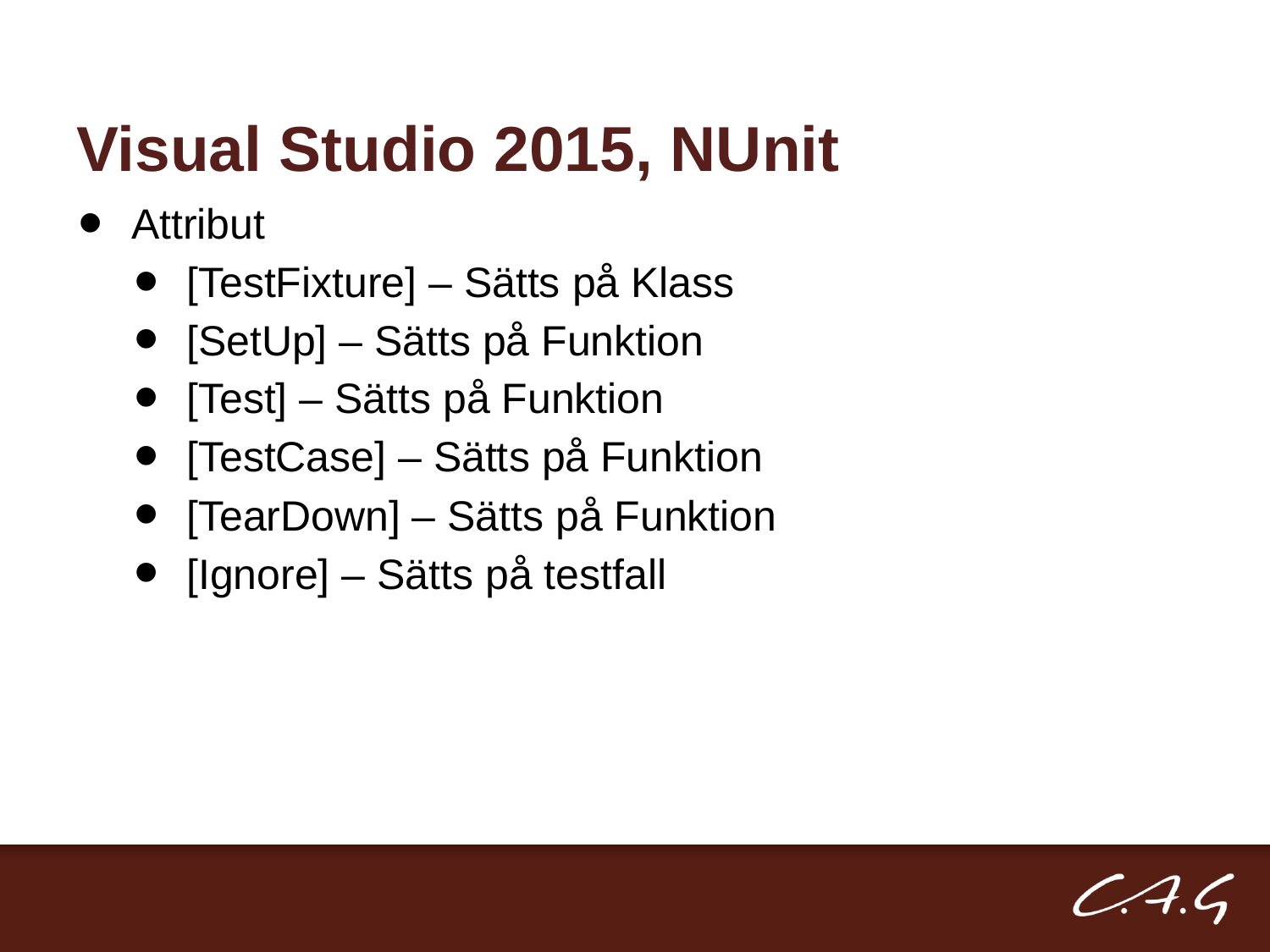

# Visual Studio 2015, NUnit
Attribut
[TestFixture] – Sätts på Klass
[SetUp] – Sätts på Funktion
[Test] – Sätts på Funktion
[TestCase] – Sätts på Funktion
[TearDown] – Sätts på Funktion
[Ignore] – Sätts på testfall